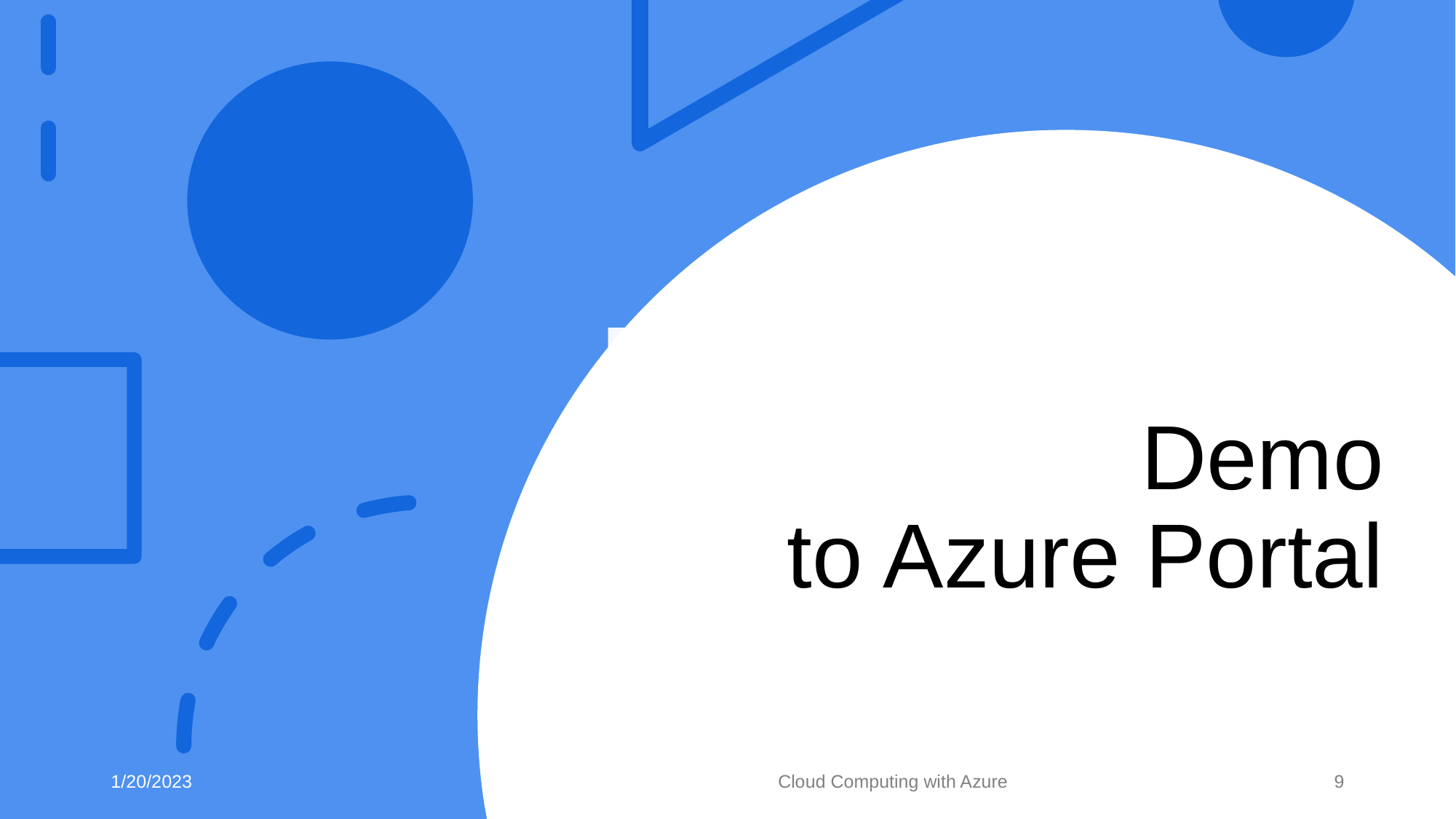

# Demo to Azure Portal

1/20/2023
Cloud Computing with Azure
9